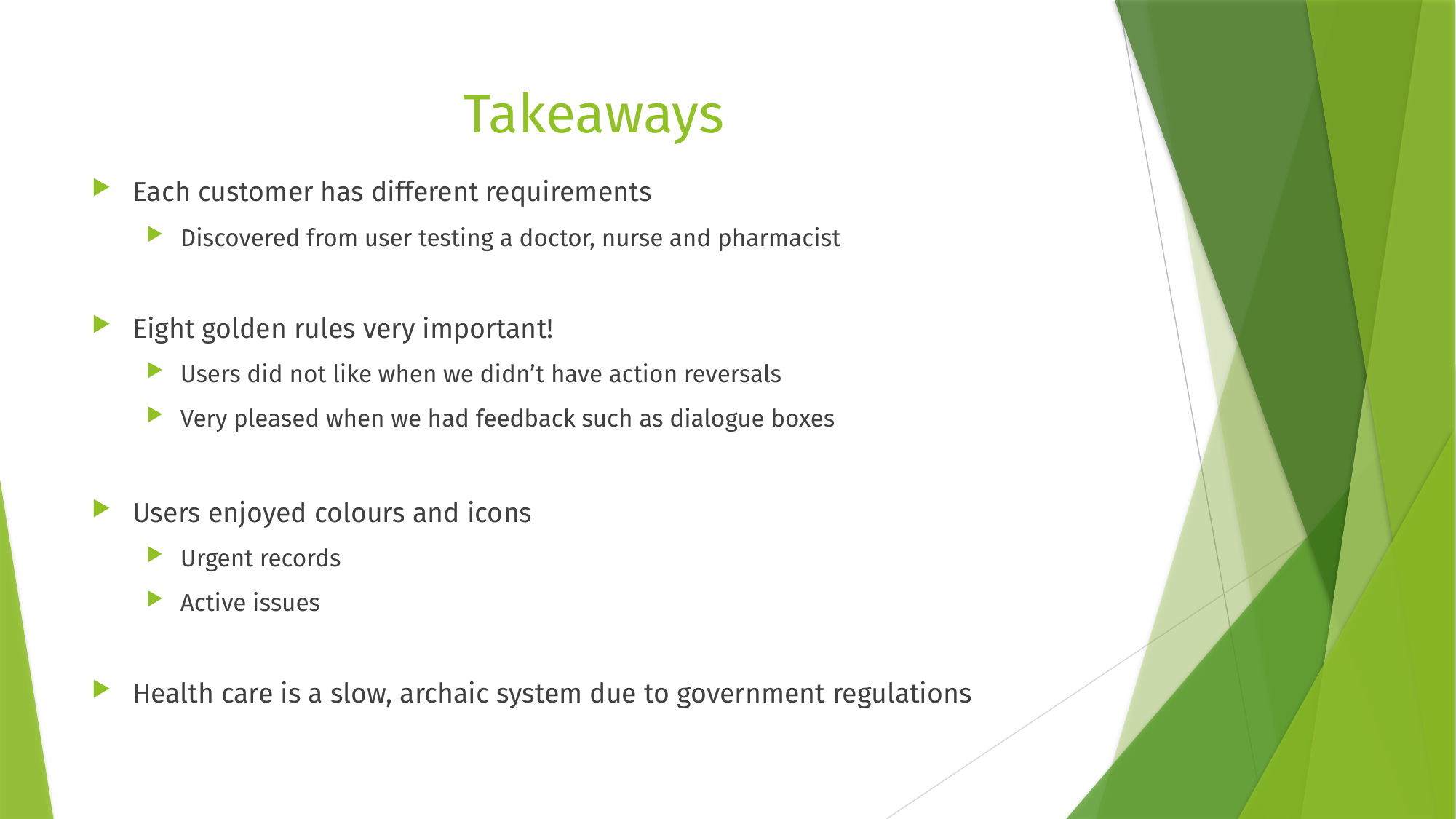

# Takeaways
Each customer has different requirements
Discovered from user testing a doctor, nurse and pharmacist

Eight golden rules very important!
Users did not like when we didn’t have action reversals
Very pleased when we had feedback such as dialogue boxes

Users enjoyed colours and icons
Urgent records
Active issues

Health care is a slow, archaic system due to government regulations